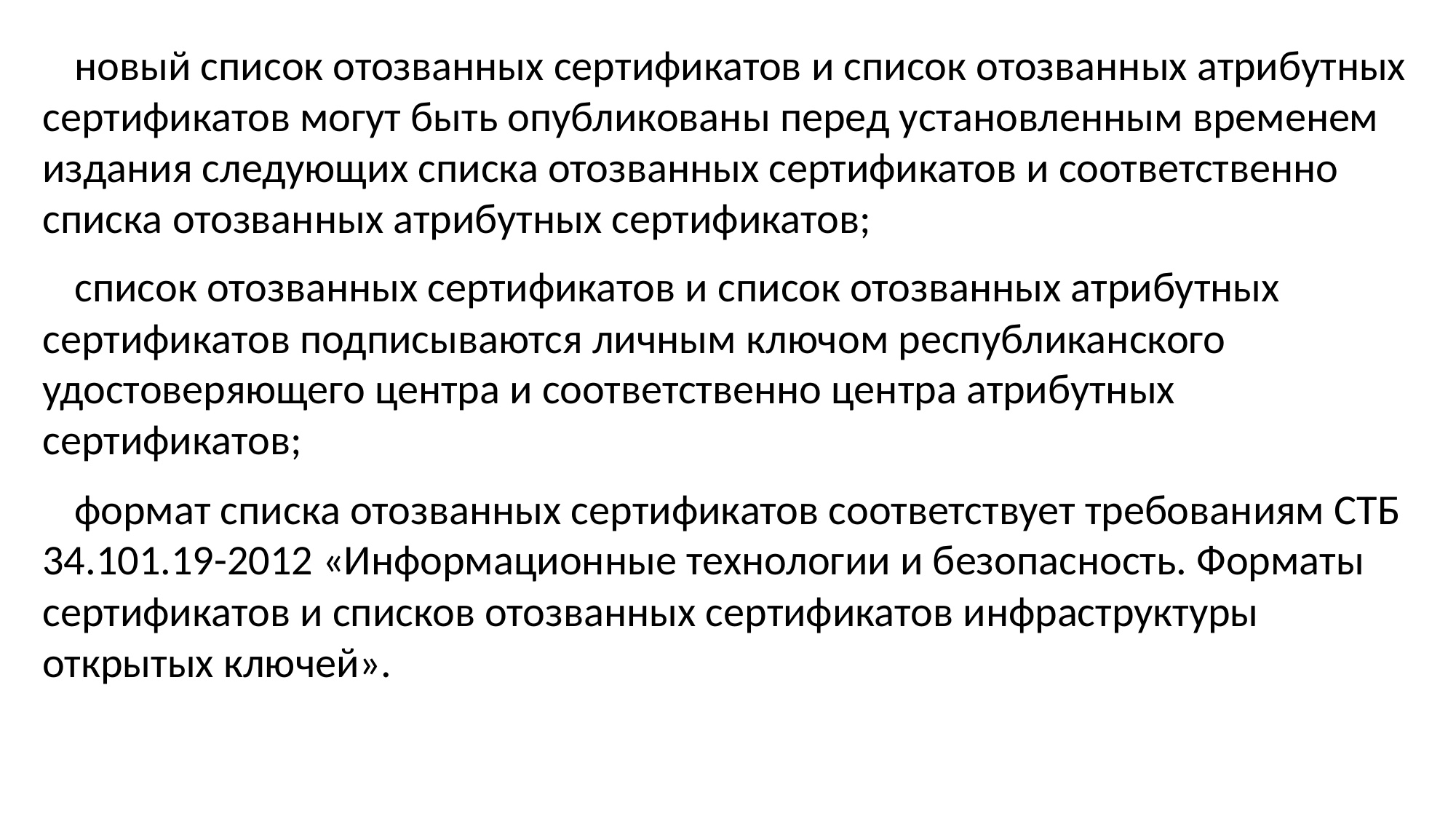

новый список отозванных сертификатов и список отозванных атрибутных сертификатов могут быть опубликованы перед установленным временем издания следующих списка отозванных сертификатов и соответственно списка отозванных атрибутных сертификатов;
список отозванных сертификатов и список отозванных атрибутных сертификатов подписываются личным ключом республиканского удостоверяющего центра и соответственно центра атрибутных сертификатов;
формат списка отозванных сертификатов соответствует требованиям СТБ 34.101.19-2012 «Информационные технологии и безопасность. Форматы сертификатов и списков отозванных сертификатов инфраструктуры открытых ключей».